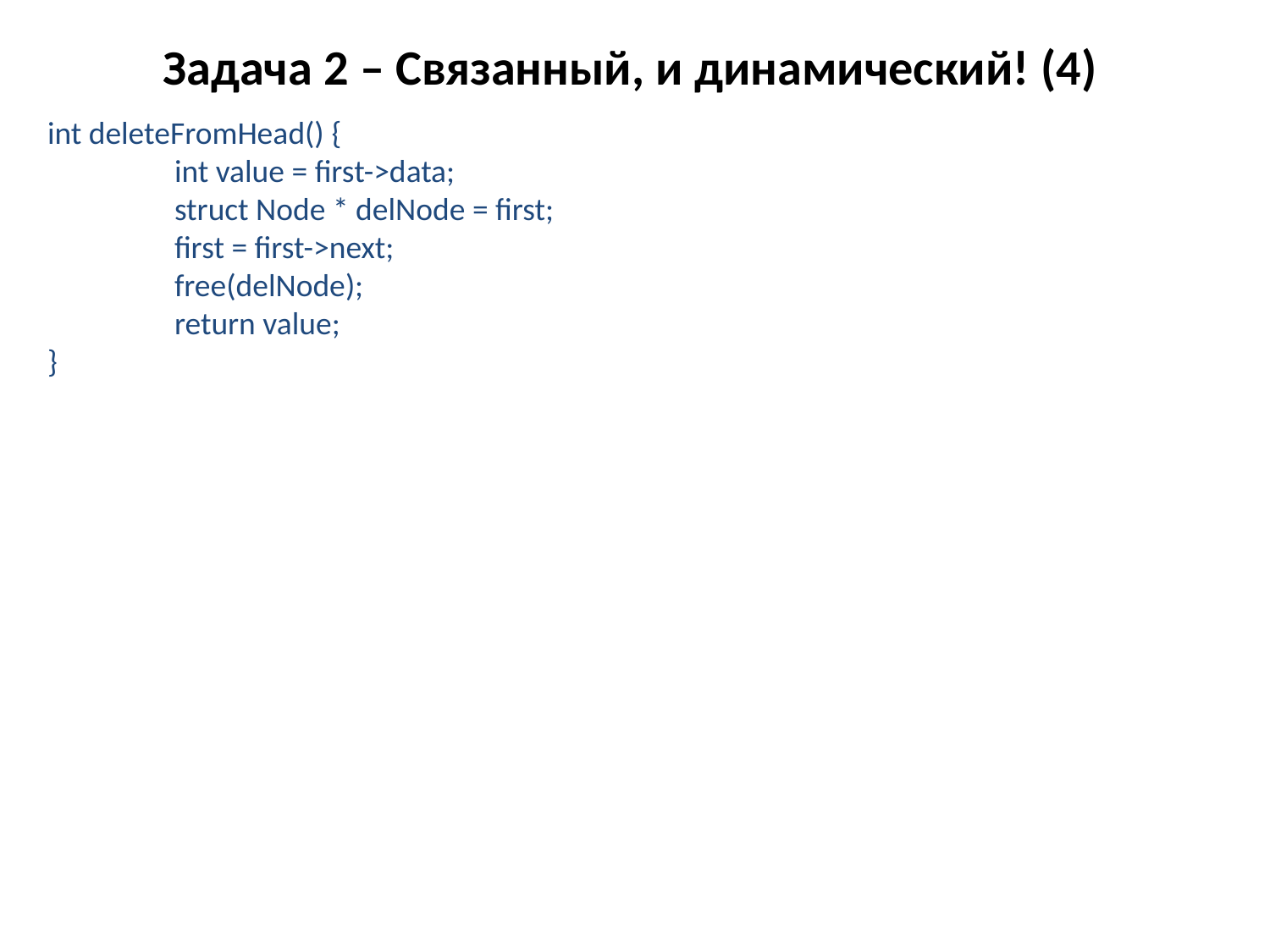

# Задача 2 – Связанный, и динамический! (4)
int deleteFromHead() {
	int value = first->data;
	struct Node * delNode = first;
	first = first->next;
	free(delNode);
	return value;
}